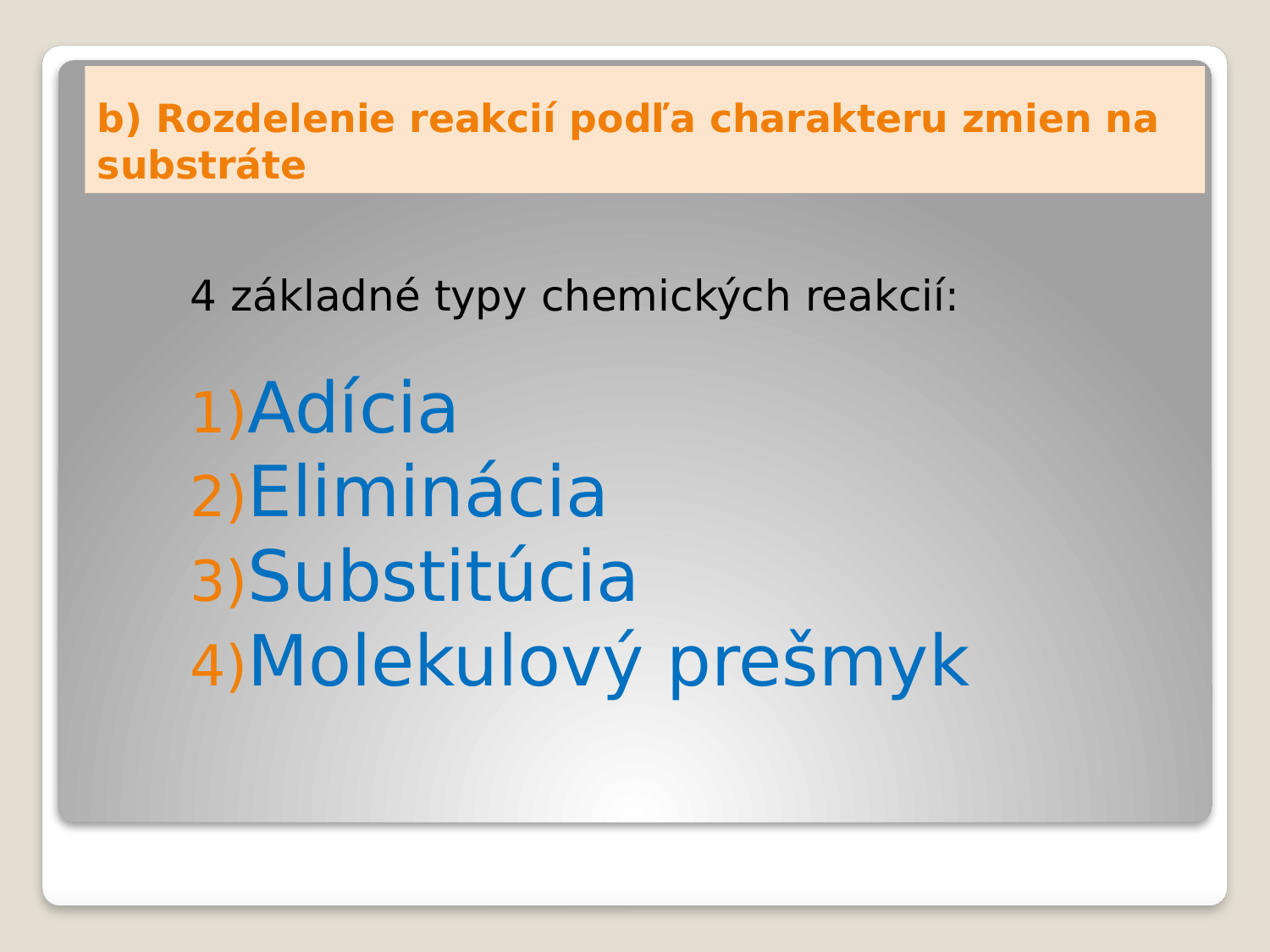

b) Rozdelenie reakcií podľa charakteru zmien na substráte
4 základné typy chemických reakcií:

Adícia
Eliminácia
Substitúcia
Molekulový prešmyk